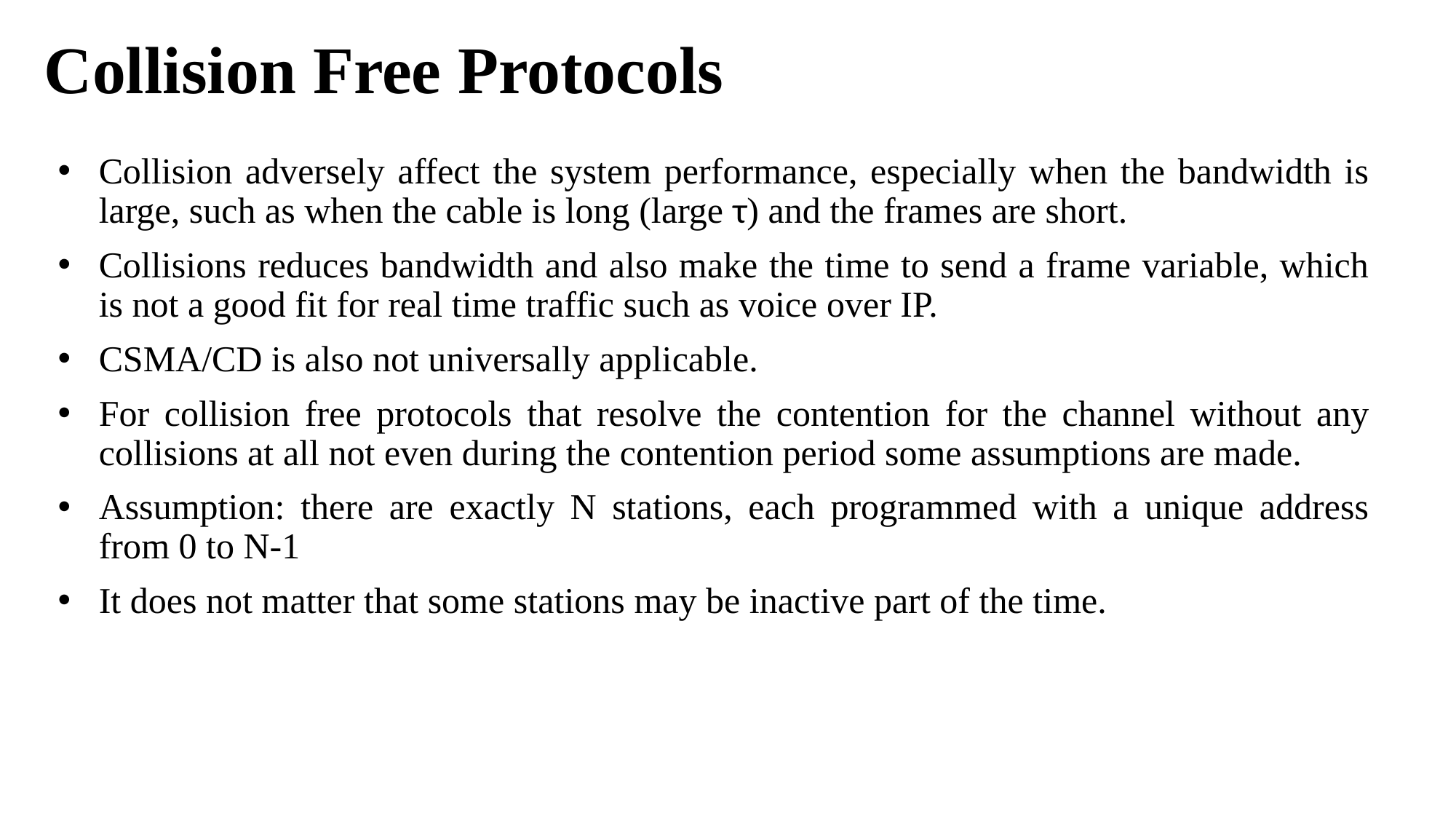

# Collision Free Protocols
Collision adversely affect the system performance, especially when the bandwidth is large, such as when the cable is long (large τ) and the frames are short.
Collisions reduces bandwidth and also make the time to send a frame variable, which is not a good fit for real time traffic such as voice over IP.
CSMA/CD is also not universally applicable.
For collision free protocols that resolve the contention for the channel without any collisions at all not even during the contention period some assumptions are made.
Assumption: there are exactly N stations, each programmed with a unique address from 0 to N-1
It does not matter that some stations may be inactive part of the time.